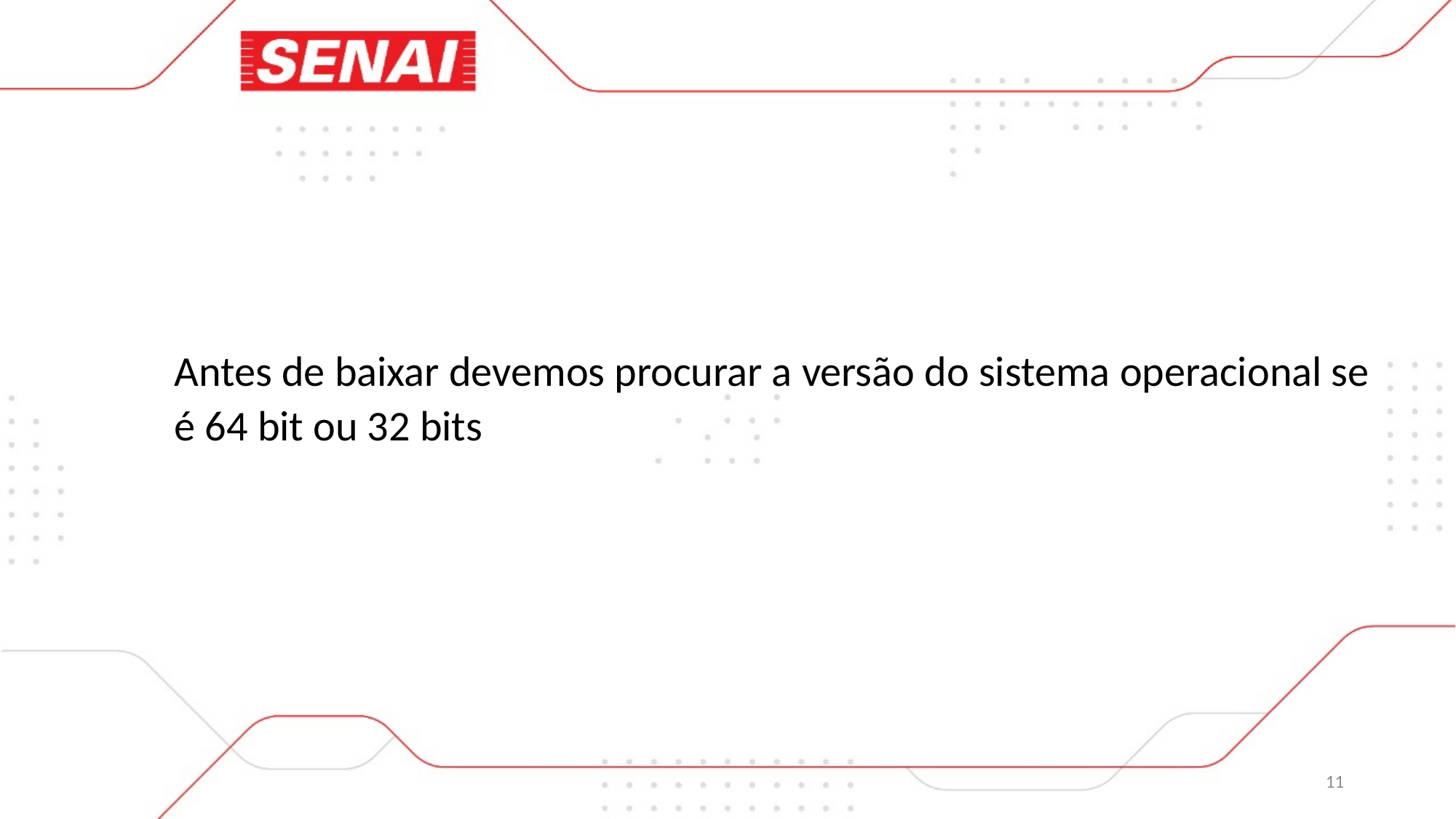

Antes de baixar devemos procurar a versão do sistema operacional se é 64 bit ou 32 bits
11